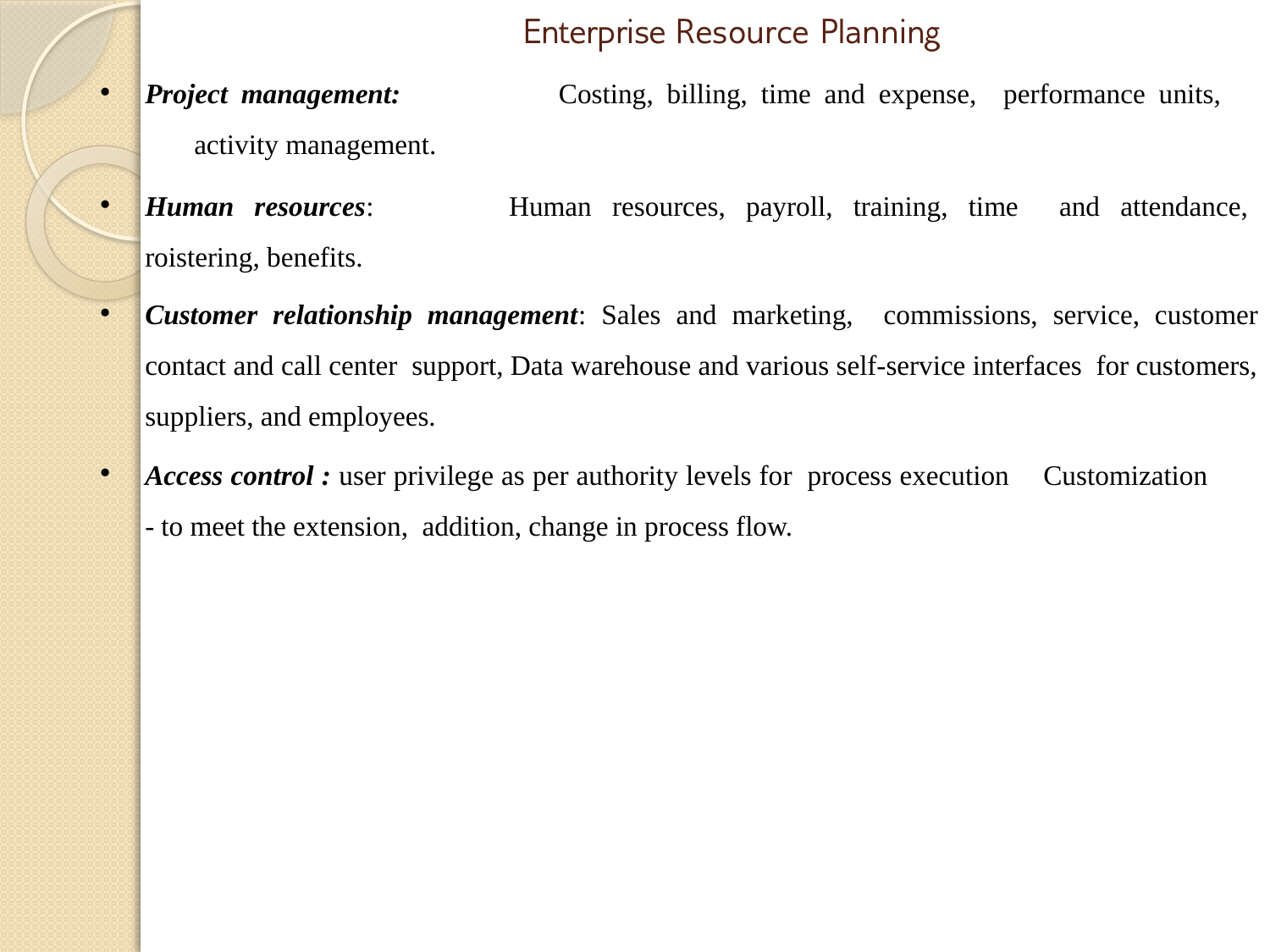

# Enterprise Resource Planning
Project management:	Costing, billing, time and expense,  performance units,	activity management.
Human resources:	Human resources, payroll, training, time  and attendance,	roistering, benefits.
Customer relationship management: Sales and marketing,  commissions, service, customer contact and call center  support, Data warehouse and various self-service interfaces  for customers, suppliers, and employees.
Access control : user privilege as per authority levels for  process execution	Customization - to meet the extension,  addition, change in process flow.
62